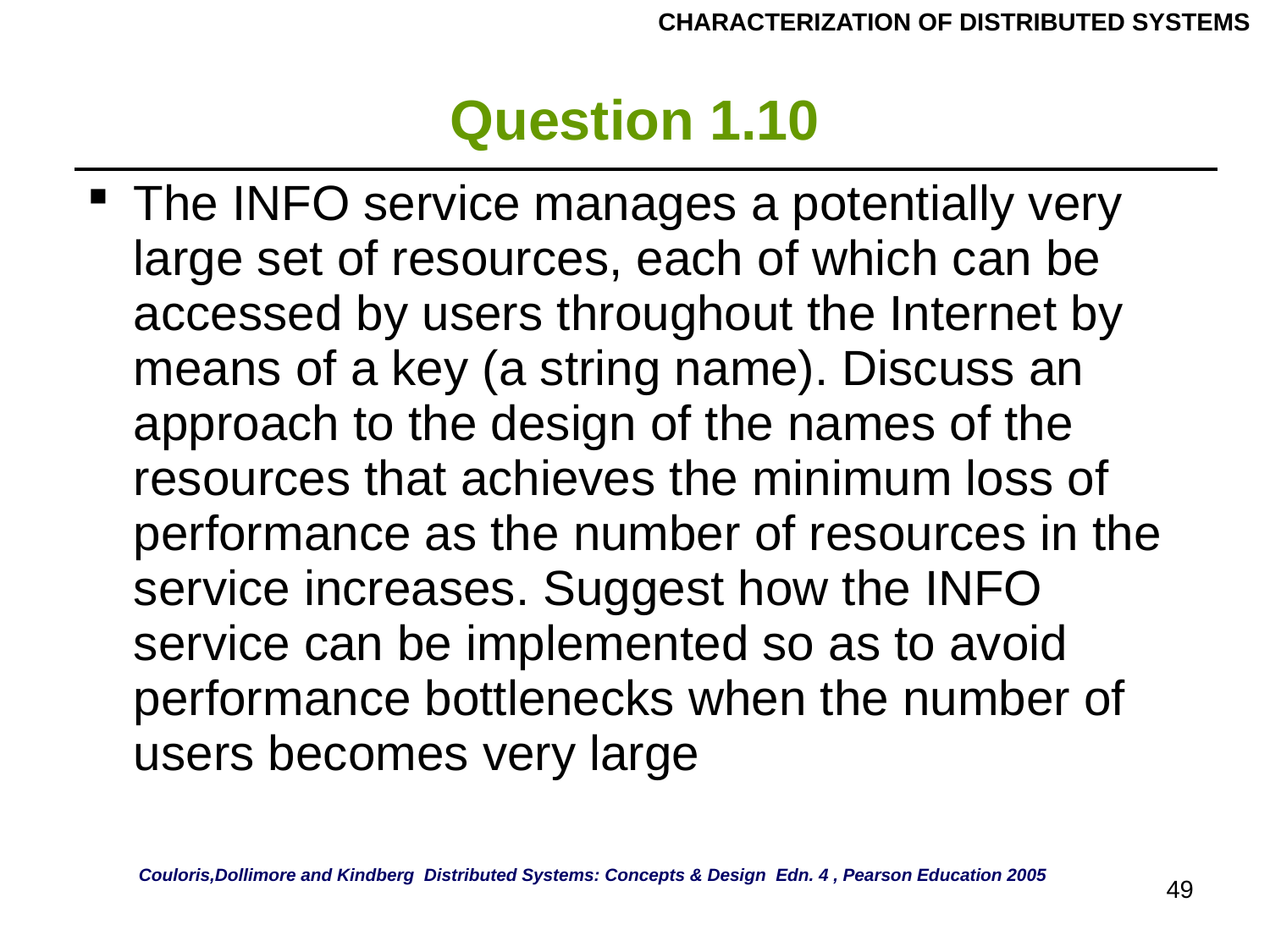

CHARACTERIZATION OF DISTRIBUTED SYSTEMS
# Question 1.10
| The INFO service manages a potentially very large set of resources, each of which can be accessed by users throughout the Internet by means of a key (a string name). Discuss an approach to the design of the names of the resources that achieves the minimum loss of performance as the number of resources in the service increases. Suggest how the INFO service can be implemented so as to avoid performance bottlenecks when the number of users becomes very large |
| --- |
Couloris,Dollimore and Kindberg  Distributed Systems: Concepts & Design  Edn. 4 , Pearson Education 2005
49